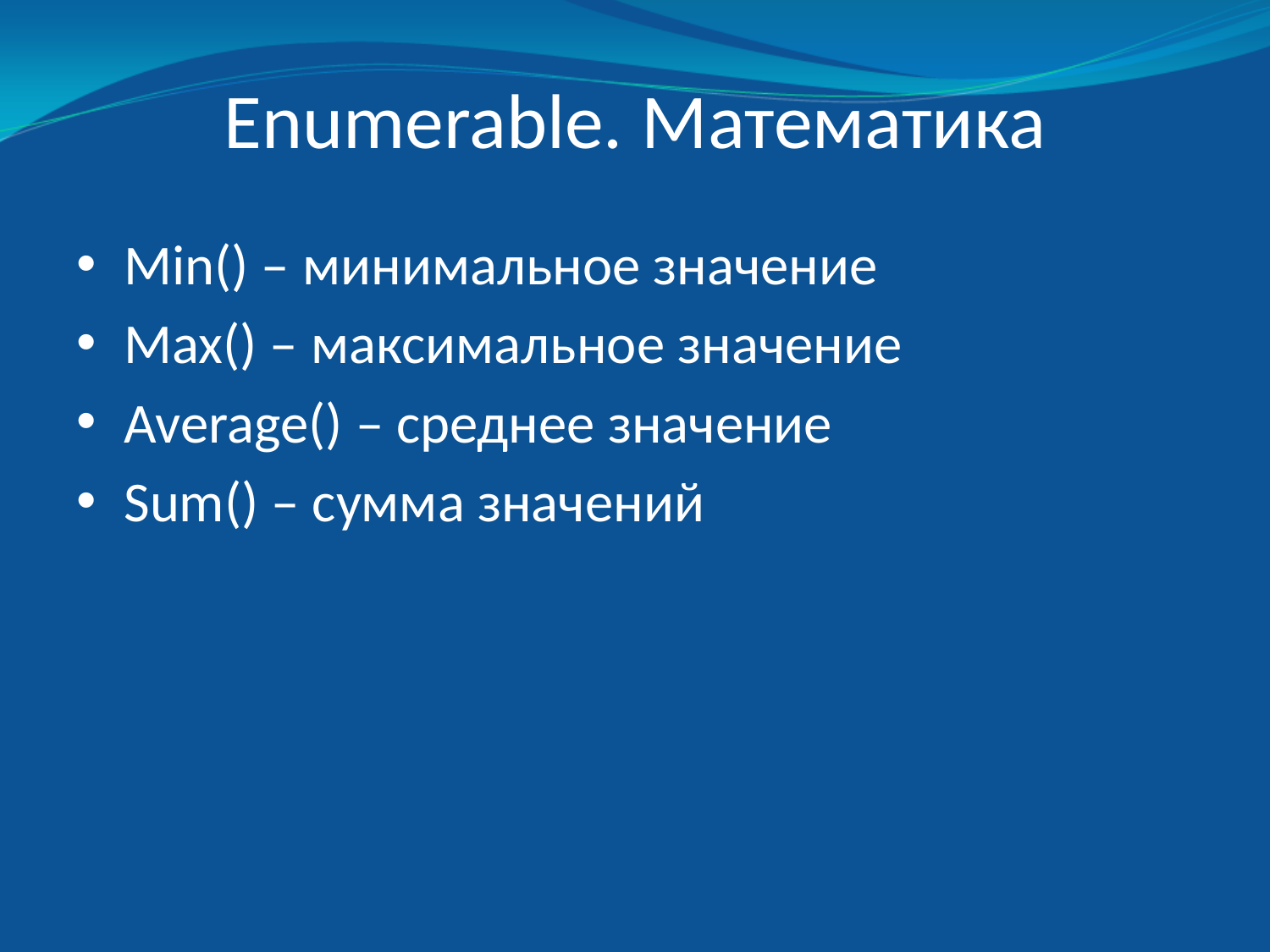

# Enumerable. Математика
Min() – минимальное значение
Max() – максимальное значение
Average() – среднее значение
Sum() – сумма значений